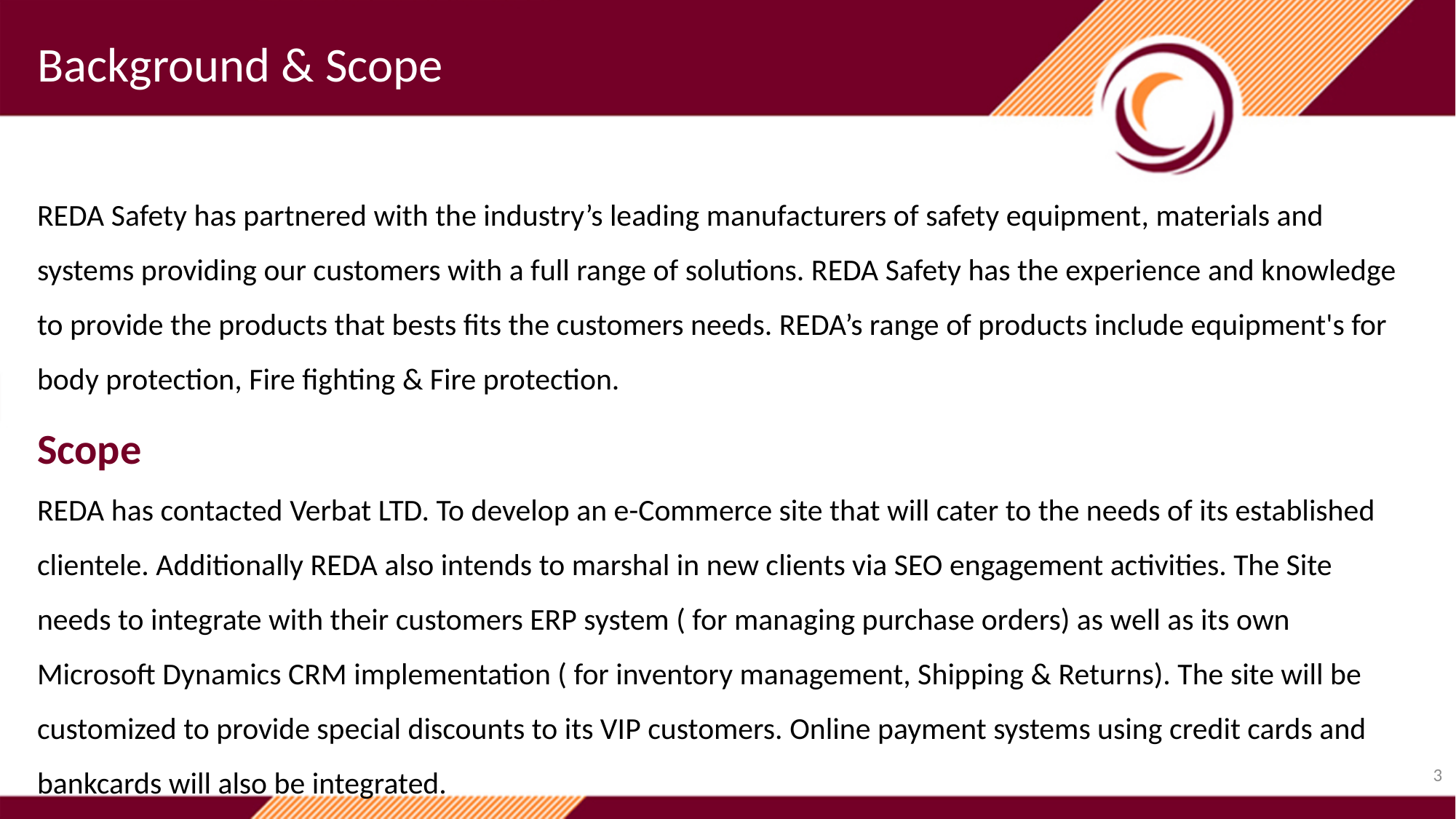

Background & Scope
REDA Safety has partnered with the industry’s leading manufacturers of safety equipment, materials and systems providing our customers with a full range of solutions. REDA Safety has the experience and knowledge to provide the products that bests fits the customers needs. REDA’s range of products include equipment's for body protection, Fire fighting & Fire protection.
Scope
REDA has contacted Verbat LTD. To develop an e-Commerce site that will cater to the needs of its established clientele. Additionally REDA also intends to marshal in new clients via SEO engagement activities. The Site needs to integrate with their customers ERP system ( for managing purchase orders) as well as its own Microsoft Dynamics CRM implementation ( for inventory management, Shipping & Returns). The site will be customized to provide special discounts to its VIP customers. Online payment systems using credit cards and bankcards will also be integrated.
3